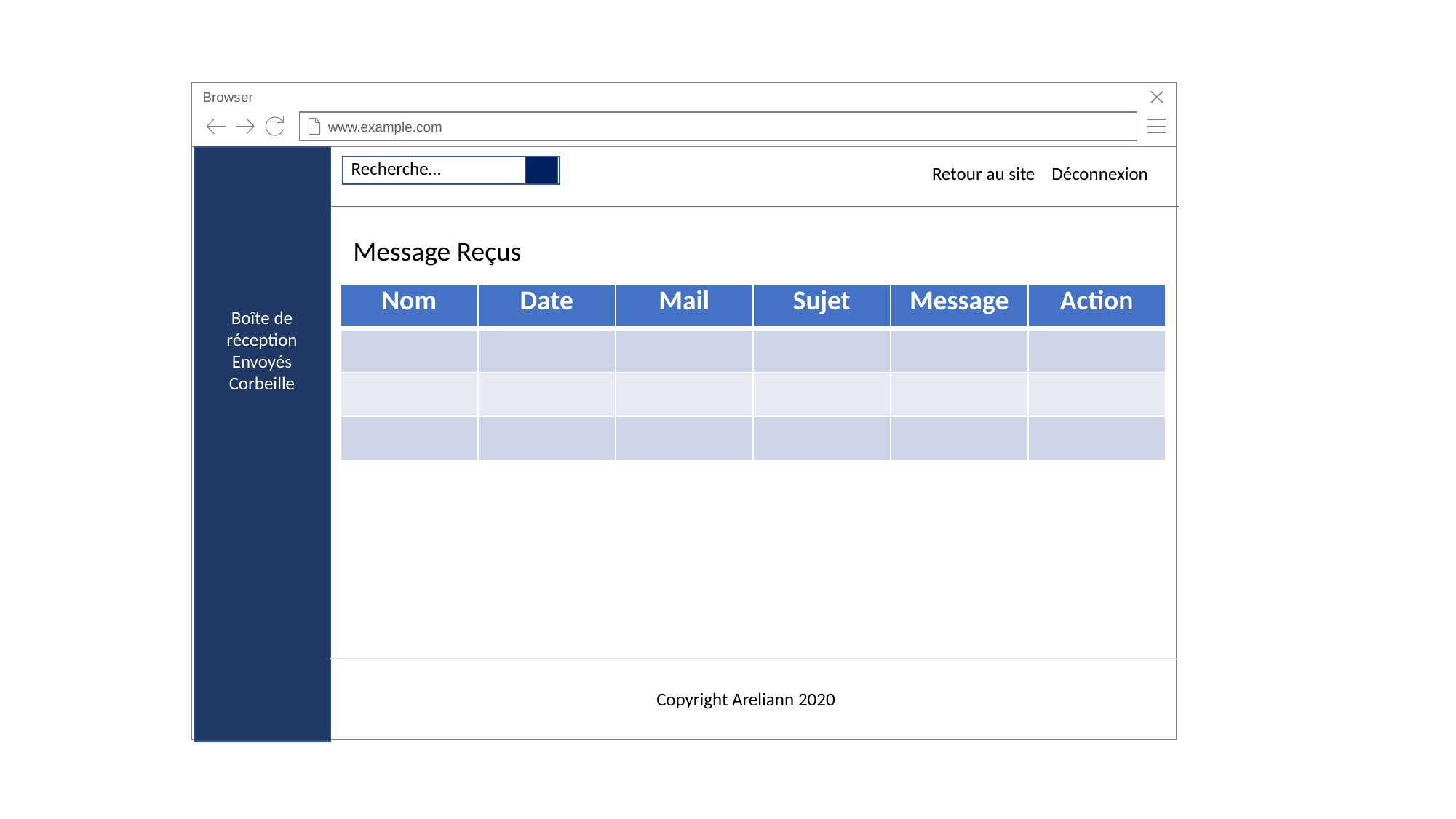

Browser

www.example.com

Recherche…

       Retour au site    Déconnexion
Message Reçus
| Nom | Date | Mail | Sujet | Message | Action |
| --- | --- | --- | --- | --- | --- |
|  |  |  |  |  |  |
|  |  |  |  |  |  |
|  |  |  |  |  |  |
Boîte de réception
Envoyés
Corbeille
Copyright Areliann 2020